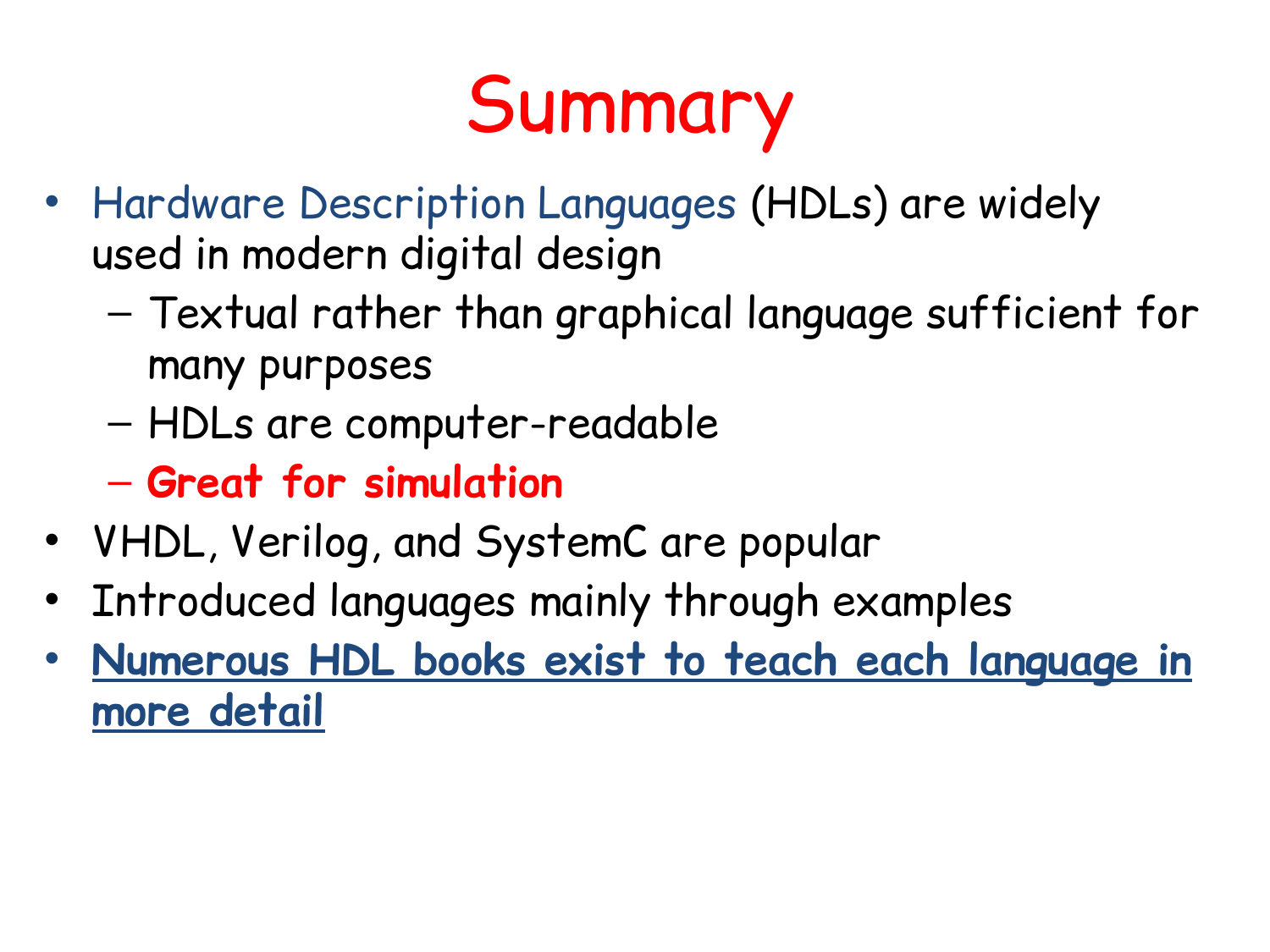

# Summary
Hardware Description Languages (HDLs) are widely used in modern digital design
Textual rather than graphical language sufficient for many purposes
HDLs are computer-readable
Great for simulation
VHDL, Verilog, and SystemC are popular
Introduced languages mainly through examples
Numerous HDL books exist to teach each language in more detail